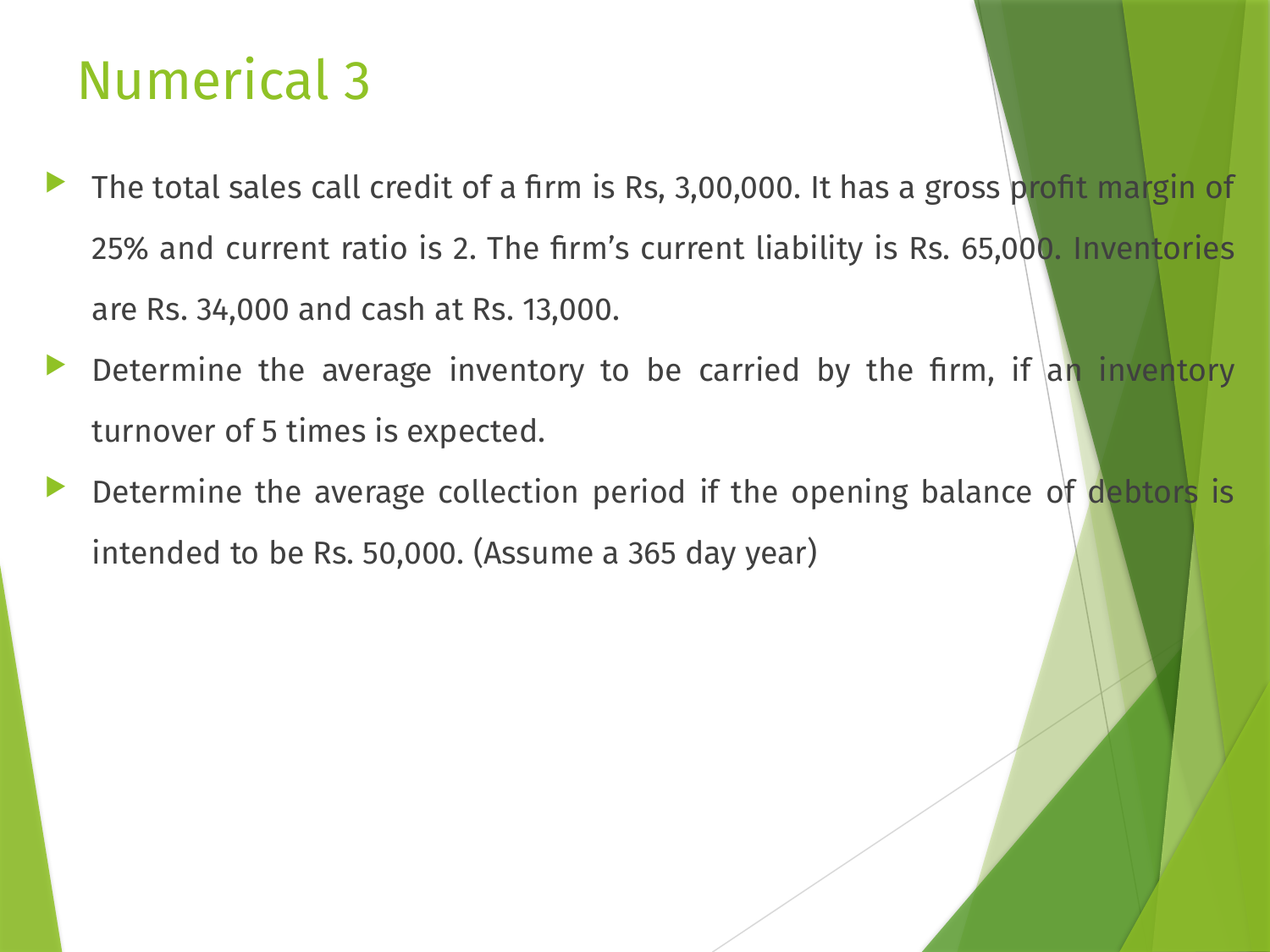

# Numerical 3
The total sales call credit of a firm is Rs, 3,00,000. It has a gross profit margin of 25% and current ratio is 2. The firm’s current liability is Rs. 65,000. Inventories are Rs. 34,000 and cash at Rs. 13,000.
Determine the average inventory to be carried by the firm, if an inventory turnover of 5 times is expected.
Determine the average collection period if the opening balance of debtors is intended to be Rs. 50,000. (Assume a 365 day year)